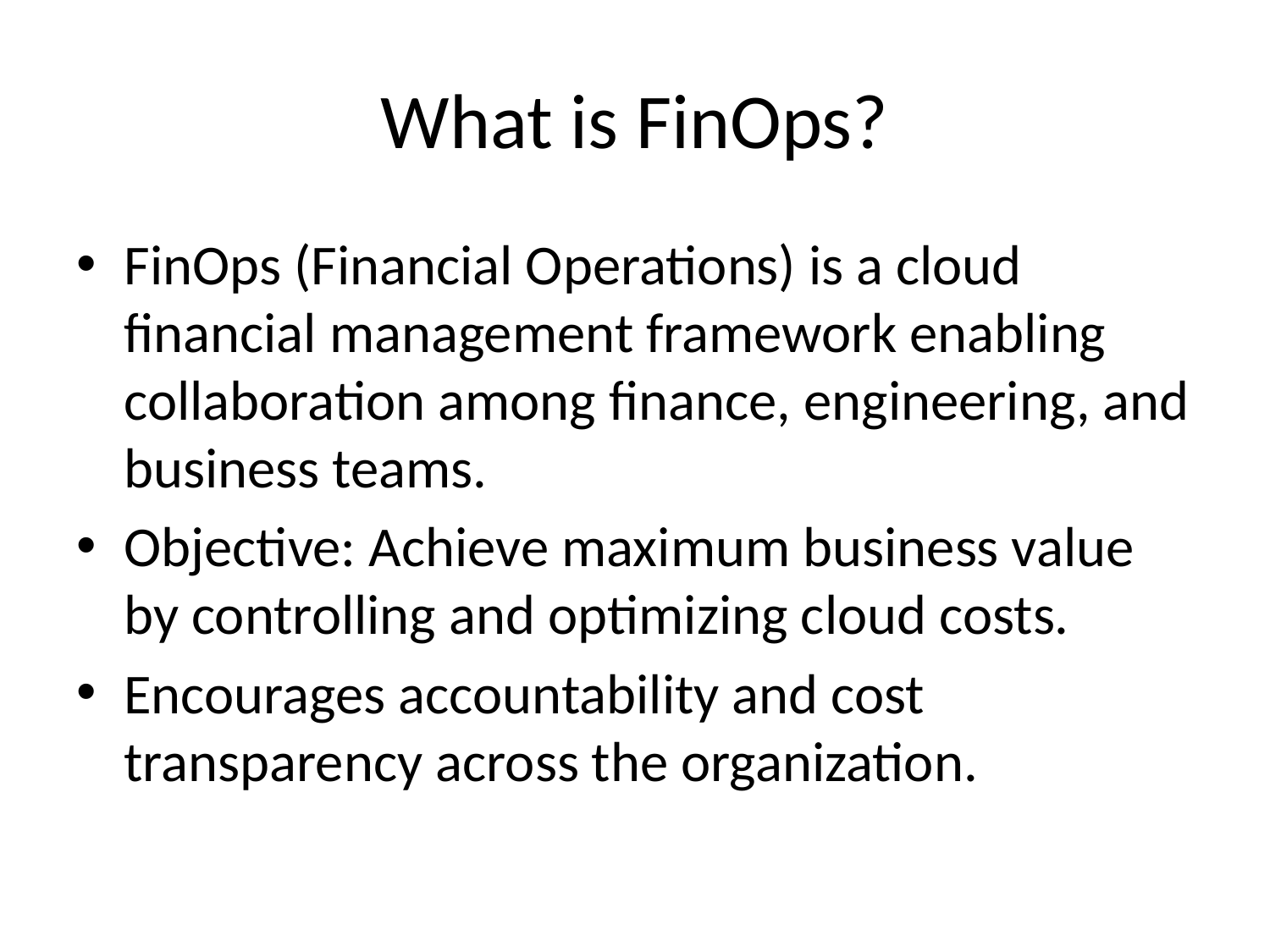

# What is FinOps?
FinOps (Financial Operations) is a cloud financial management framework enabling collaboration among finance, engineering, and business teams.
Objective: Achieve maximum business value by controlling and optimizing cloud costs.
Encourages accountability and cost transparency across the organization.